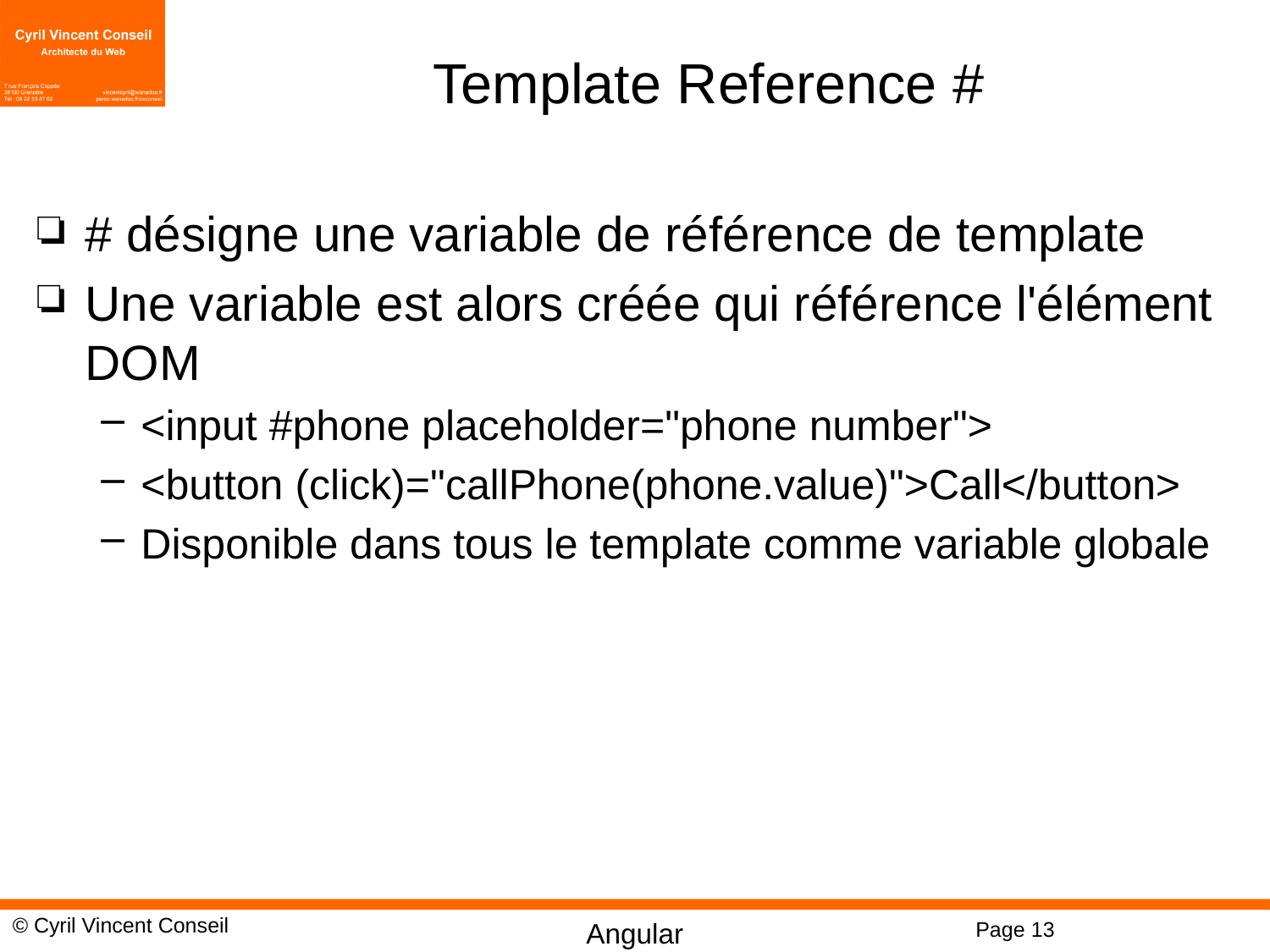

# Template Reference #
# désigne une variable de référence de template
Une variable est alors créée qui référence l'élément DOM
<input #phone placeholder="phone number">
<button (click)="callPhone(phone.value)">Call</button>
Disponible dans tous le template comme variable globale